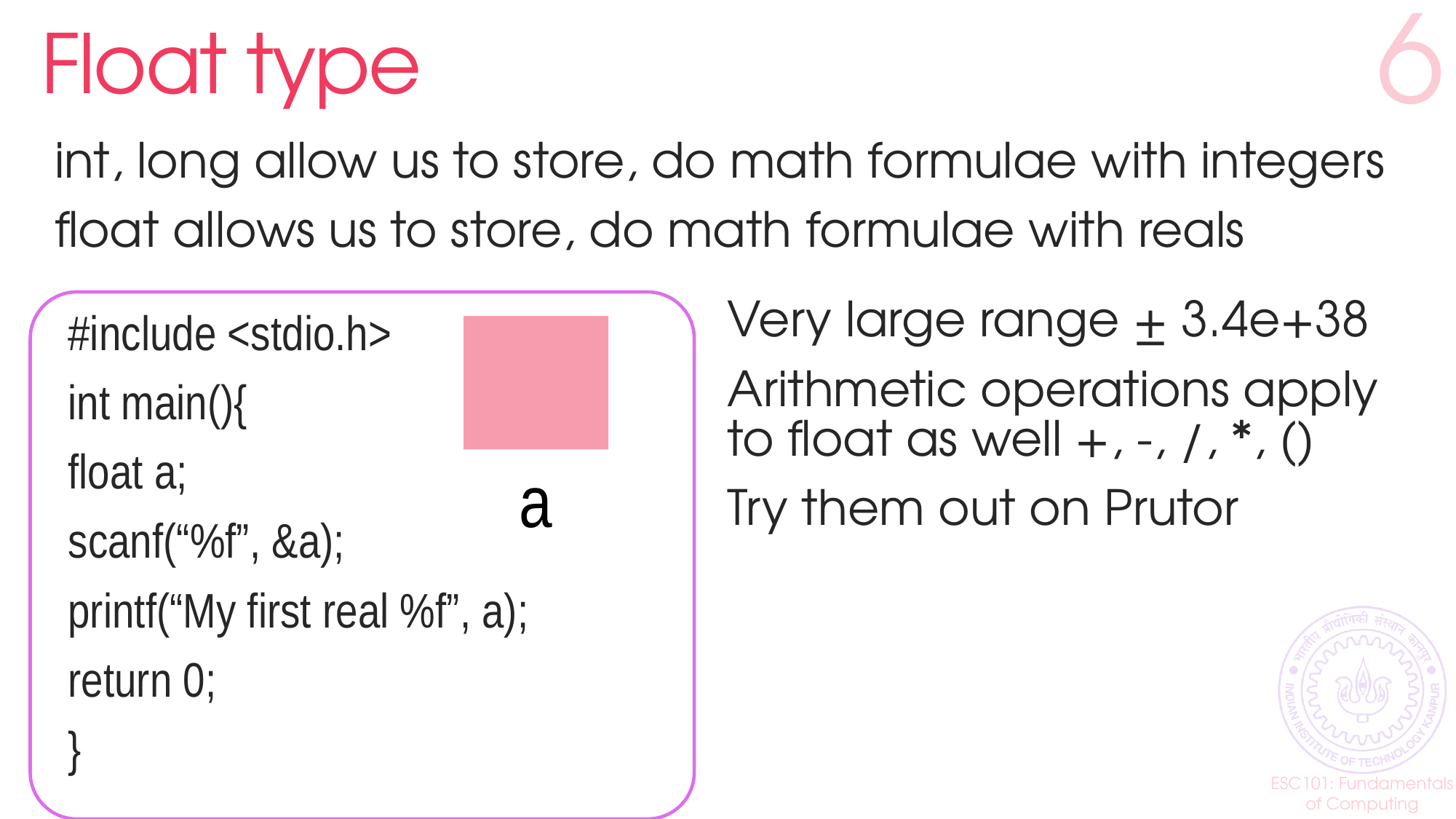

# Float type
6
int, long allow us to store, do math formulae with integers
float allows us to store, do math formulae with reals
#include <stdio.h>
int main(){
float a;
scanf(“%f”, &a);
printf(“My first real %f”, a);
return 0;
}
Very large range ± 3.4e+38
Arithmetic operations apply to float as well +, -, /, *, ()
Try them out on Prutor

a